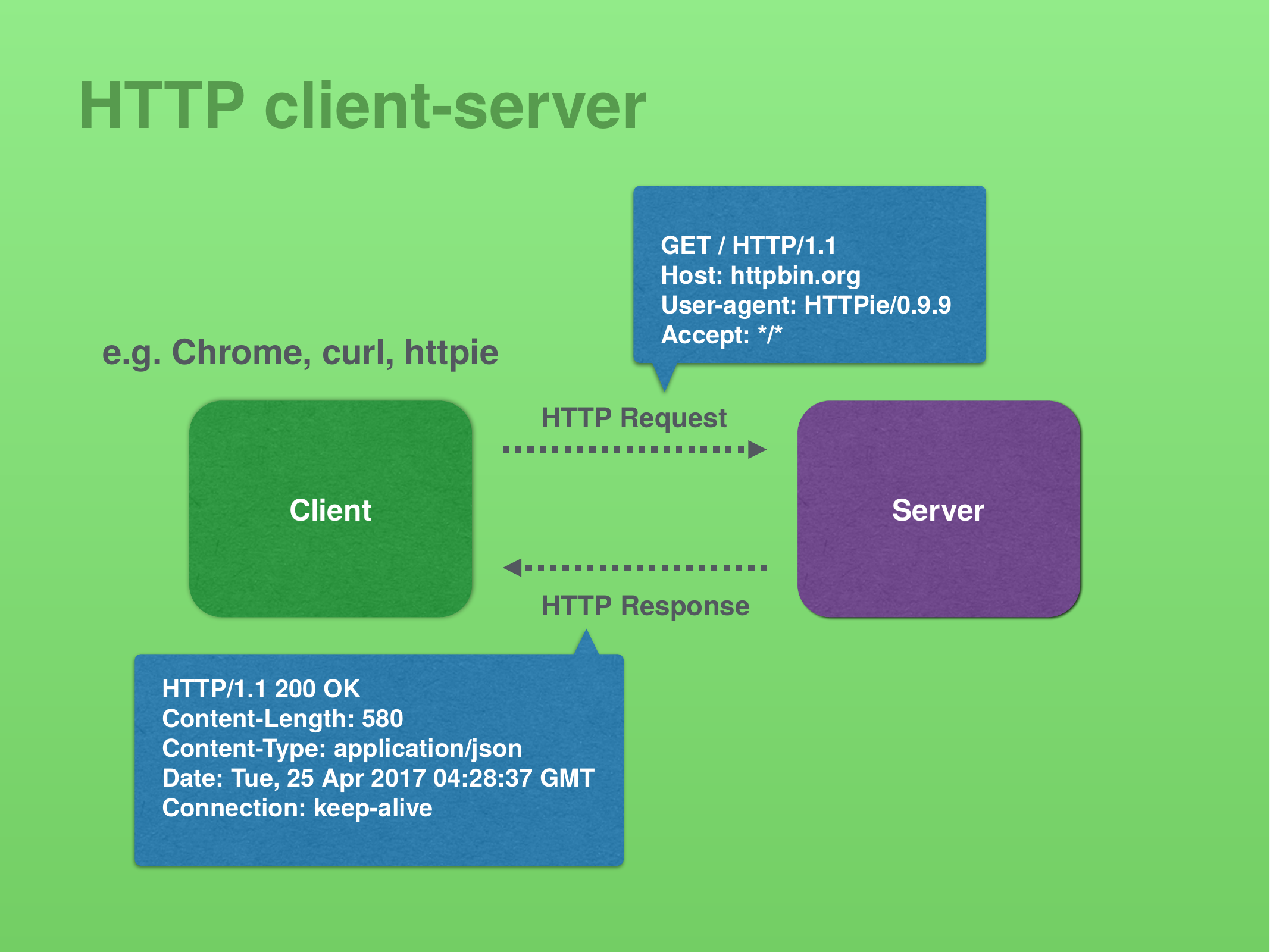

HTTP client-server
GET / HTTP/1.1
Host: httpbin.org
User-agent: HTTPie/0.9.9
Accept: */*
e.g. Chrome, curl, httpie
HTTP Request
Client
Server

HTTP Response
HTTP/1.1 200 OK
Content-Length: 580
Content-Type: application/json
Date: Tue, 25 Apr 2017 04:28:37 GMT
Connection: keep-alive
2